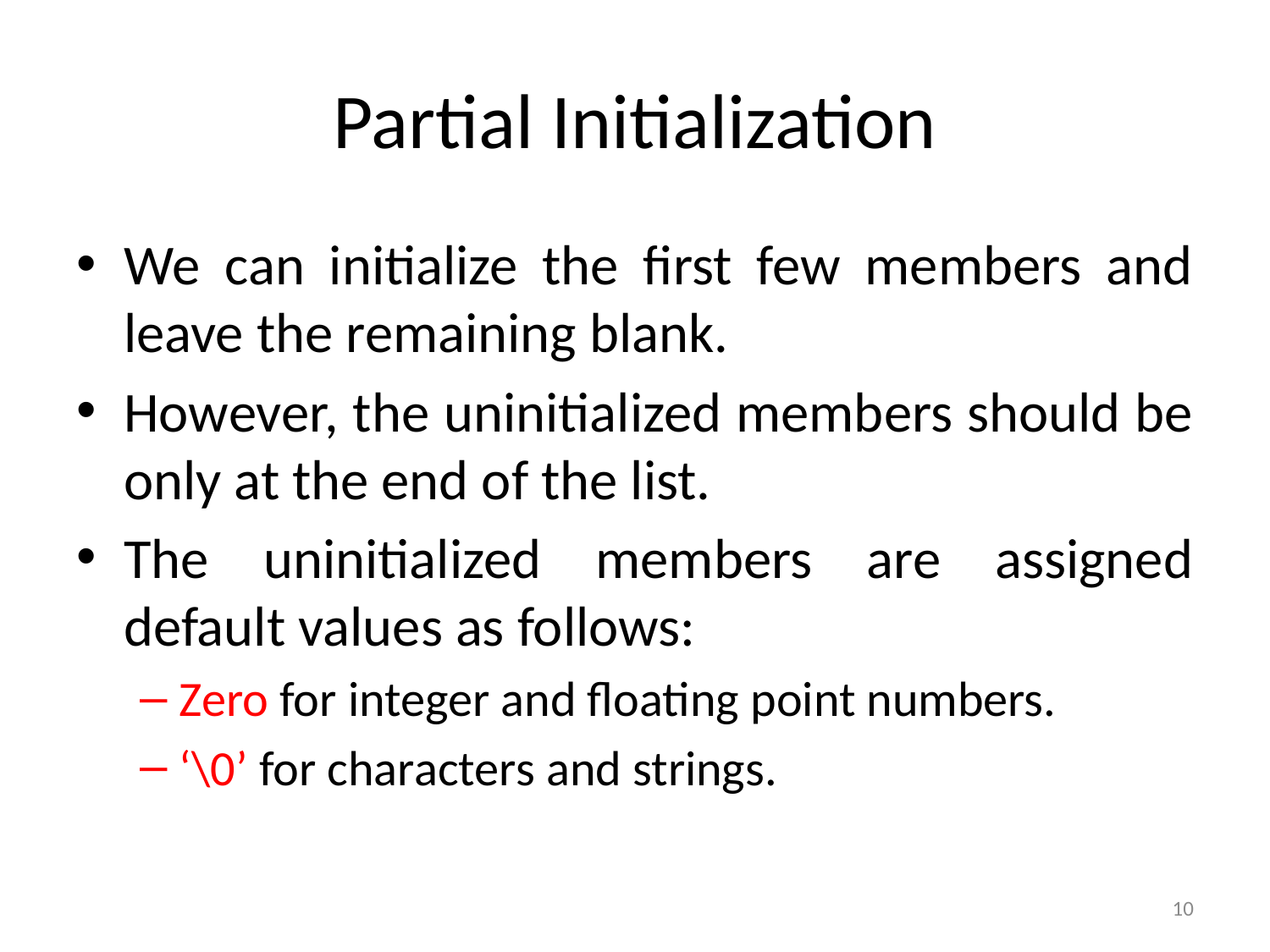

# Partial Initialization
We can initialize the first few members and leave the remaining blank.
However, the uninitialized members should be only at the end of the list.
The uninitialized members are assigned default values as follows:
Zero for integer and floating point numbers.
‘\0’ for characters and strings.
10